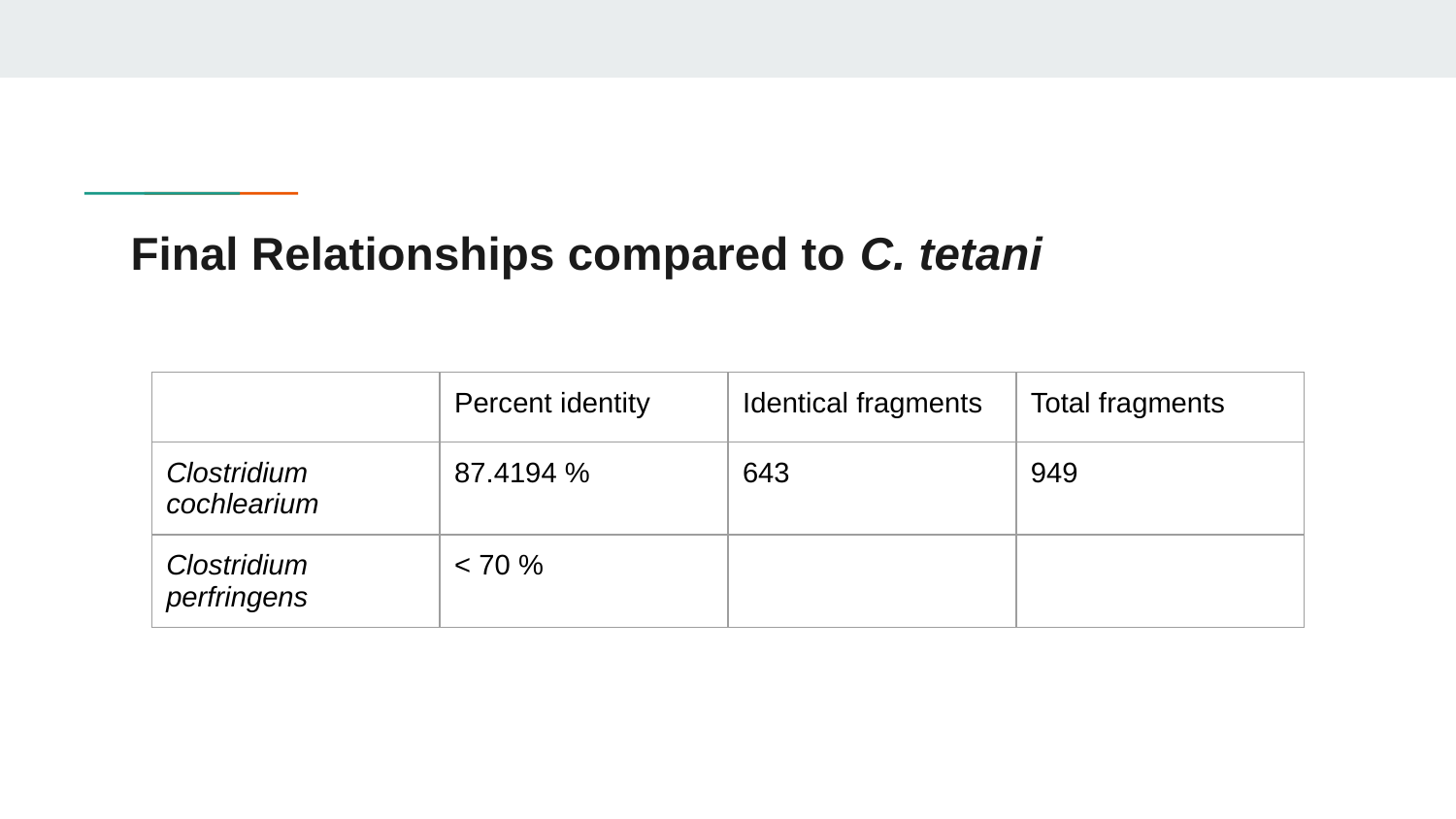

# Final Relationships compared to C. tetani

|  | Percent identity | Identical fragments | Total fragments |
| --- | --- | --- | --- |
| Clostridium cochlearium | 87.4194 % | 643 | 949 |
| Clostridium perfringens | < 70 % |  |  |